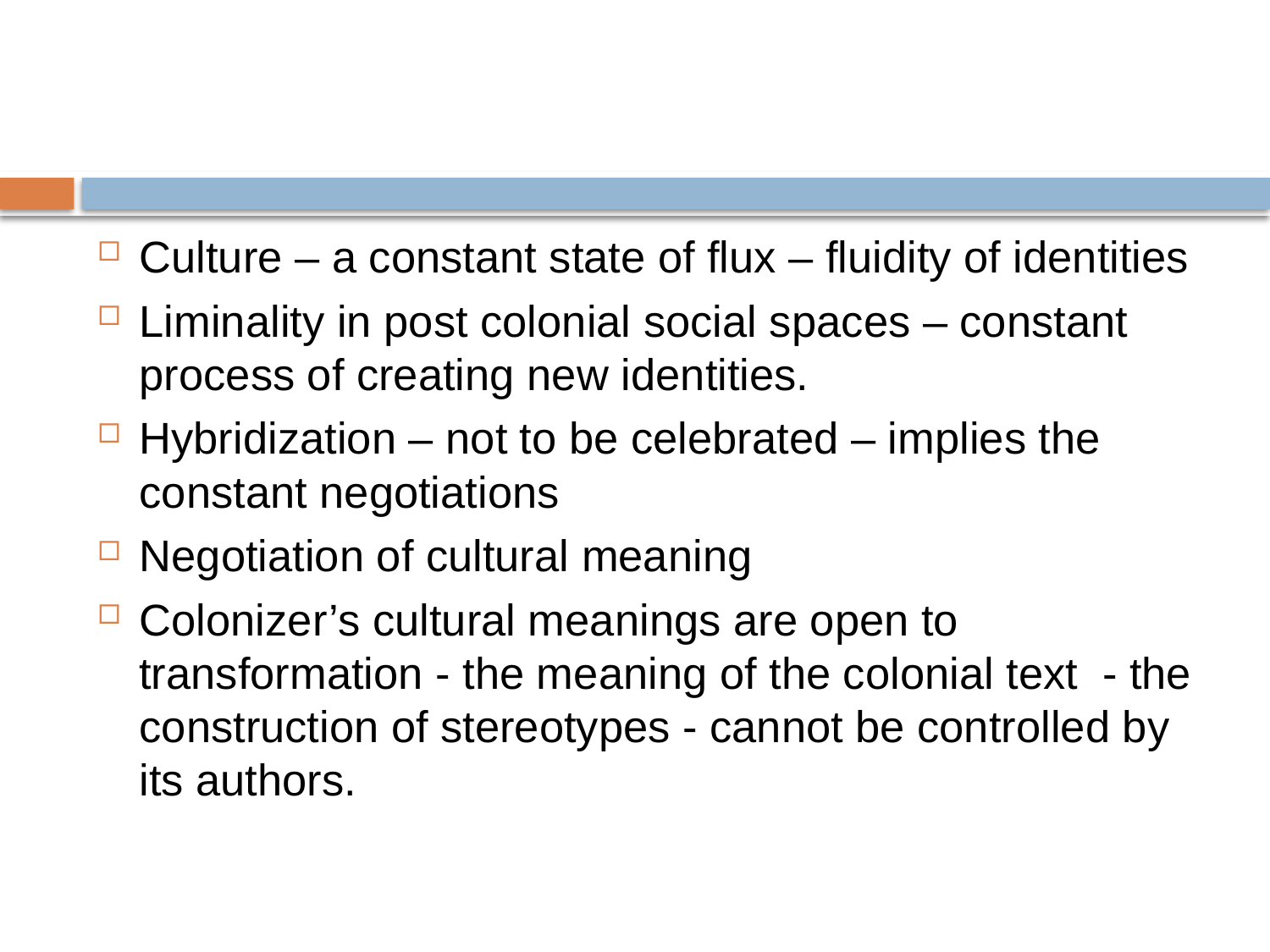

#
Culture – a constant state of flux – fluidity of identities
Liminality in post colonial social spaces – constant process of creating new identities.
Hybridization – not to be celebrated – implies the constant negotiations
Negotiation of cultural meaning
Colonizer’s cultural meanings are open to transformation - the meaning of the colonial text  - the construction of stereotypes - cannot be controlled by its authors.